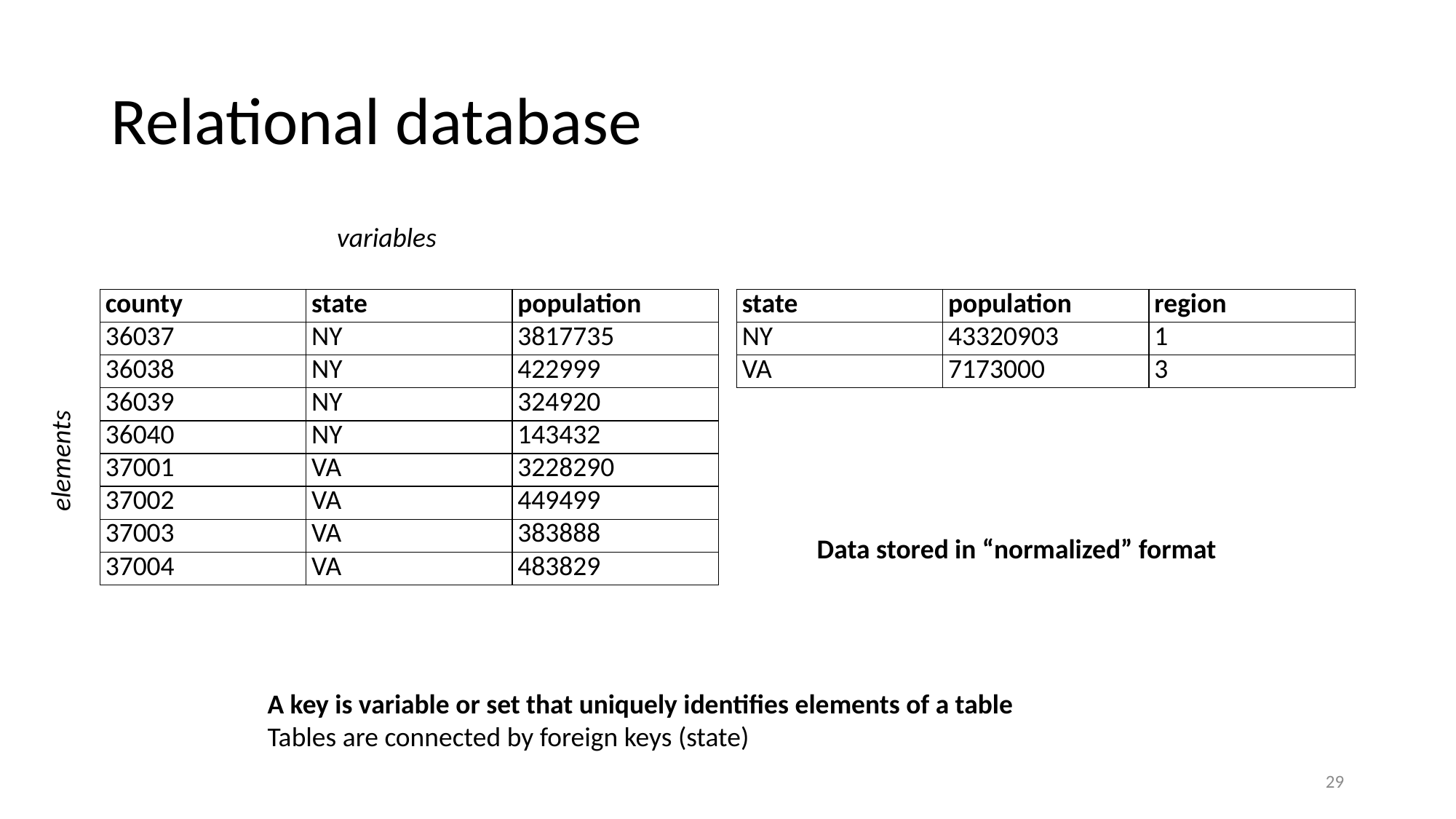

# Relational database
variables
| county | state | population |
| --- | --- | --- |
| 36037 | NY | 3817735 |
| 36038 | NY | 422999 |
| 36039 | NY | 324920 |
| 36040 | NY | 143432 |
| 37001 | VA | 3228290 |
| 37002 | VA | 449499 |
| 37003 | VA | 383888 |
| 37004 | VA | 483829 |
| state | population | region |
| --- | --- | --- |
| NY | 43320903 | 1 |
| VA | 7173000 | 3 |
elements
Data stored in “normalized” format
A key is variable or set that uniquely identifies elements of a table
Tables are connected by foreign keys (state)
29